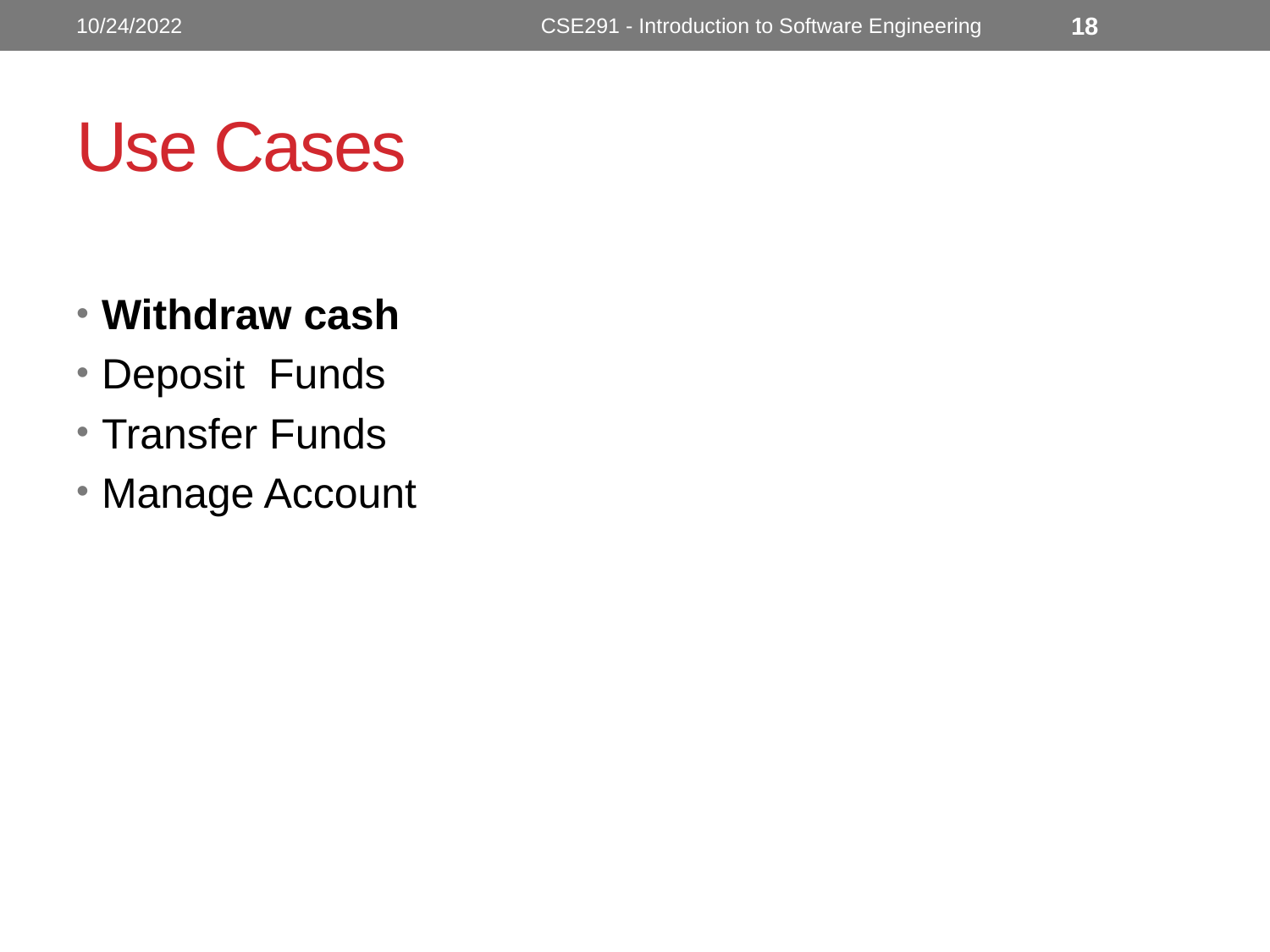

10/24/2022
CSE291 - Introduction to Software Engineering
18
# Use Cases

Withdraw cash
Deposit  Funds
Transfer Funds
Manage Account